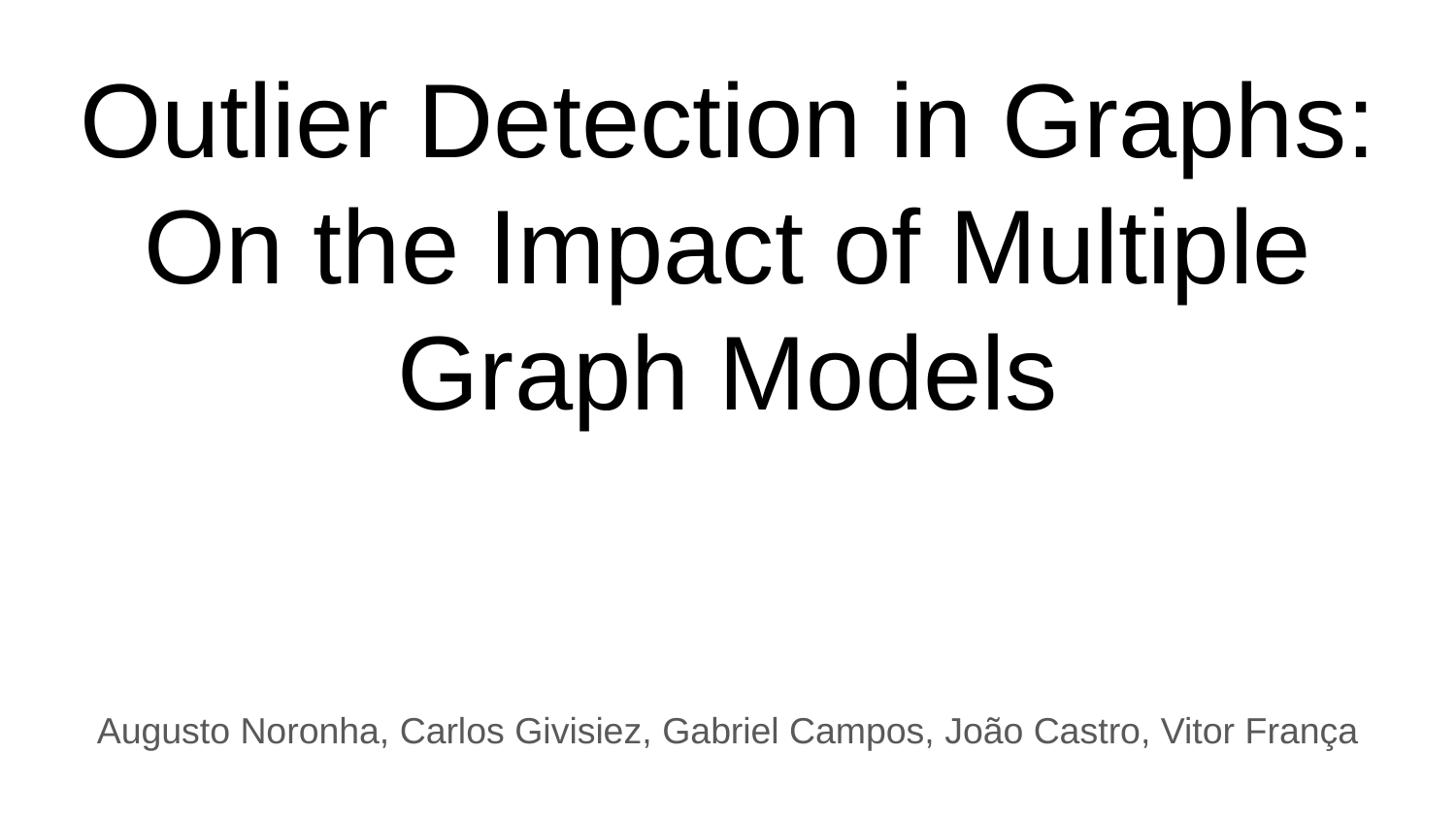

# Outlier Detection in Graphs: On the Impact of Multiple Graph Models
Augusto Noronha, Carlos Givisiez, Gabriel Campos, João Castro, Vitor França